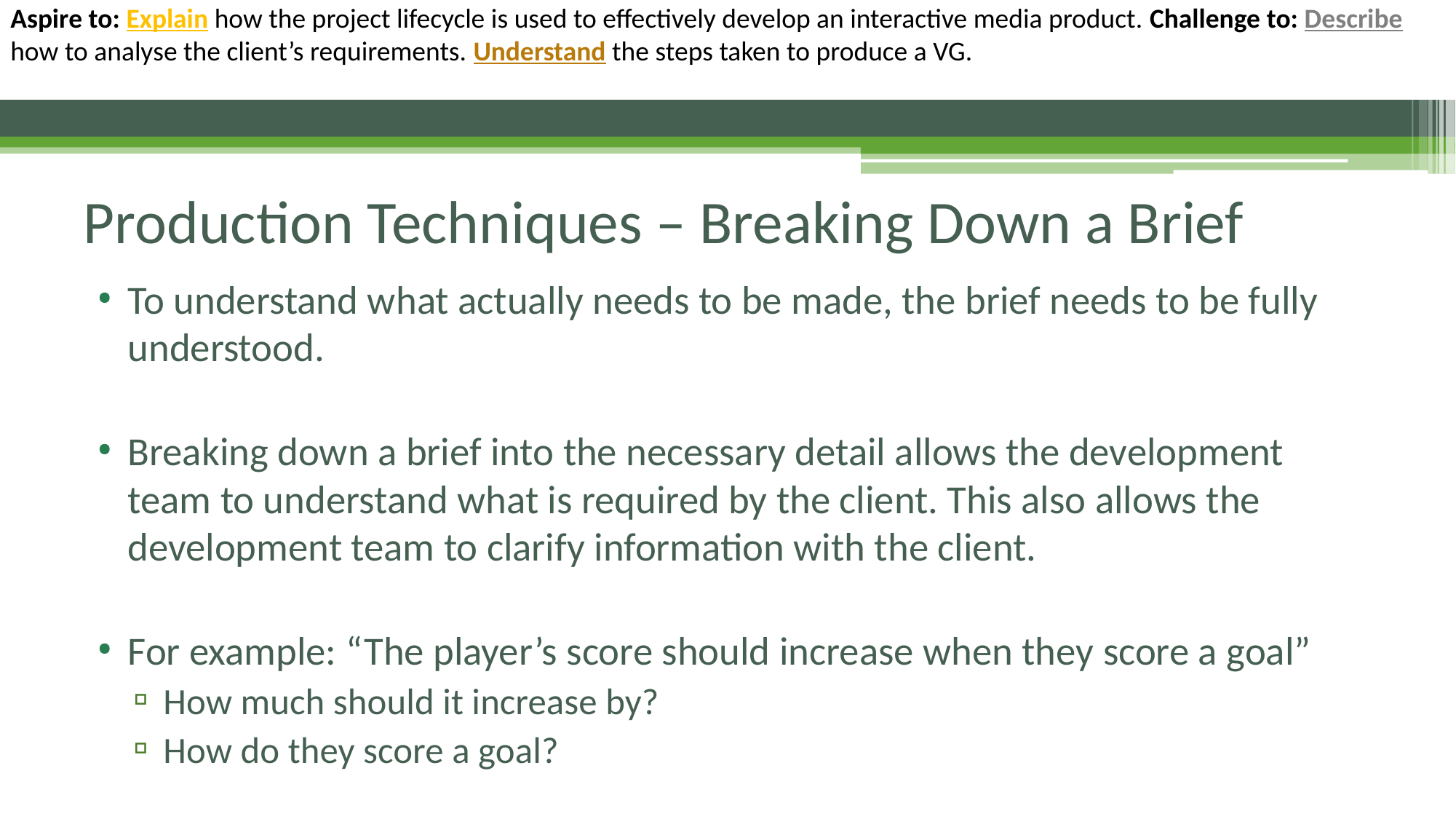

# Production Techniques – Breaking Down a Brief
To understand what actually needs to be made, the brief needs to be fully understood.

Breaking down a brief into the necessary detail allows the development team to understand what is required by the client. This also allows the development team to clarify information with the client.

For example: “The player’s score should increase when they score a goal”
How much should it increase by?
How do they score a goal?